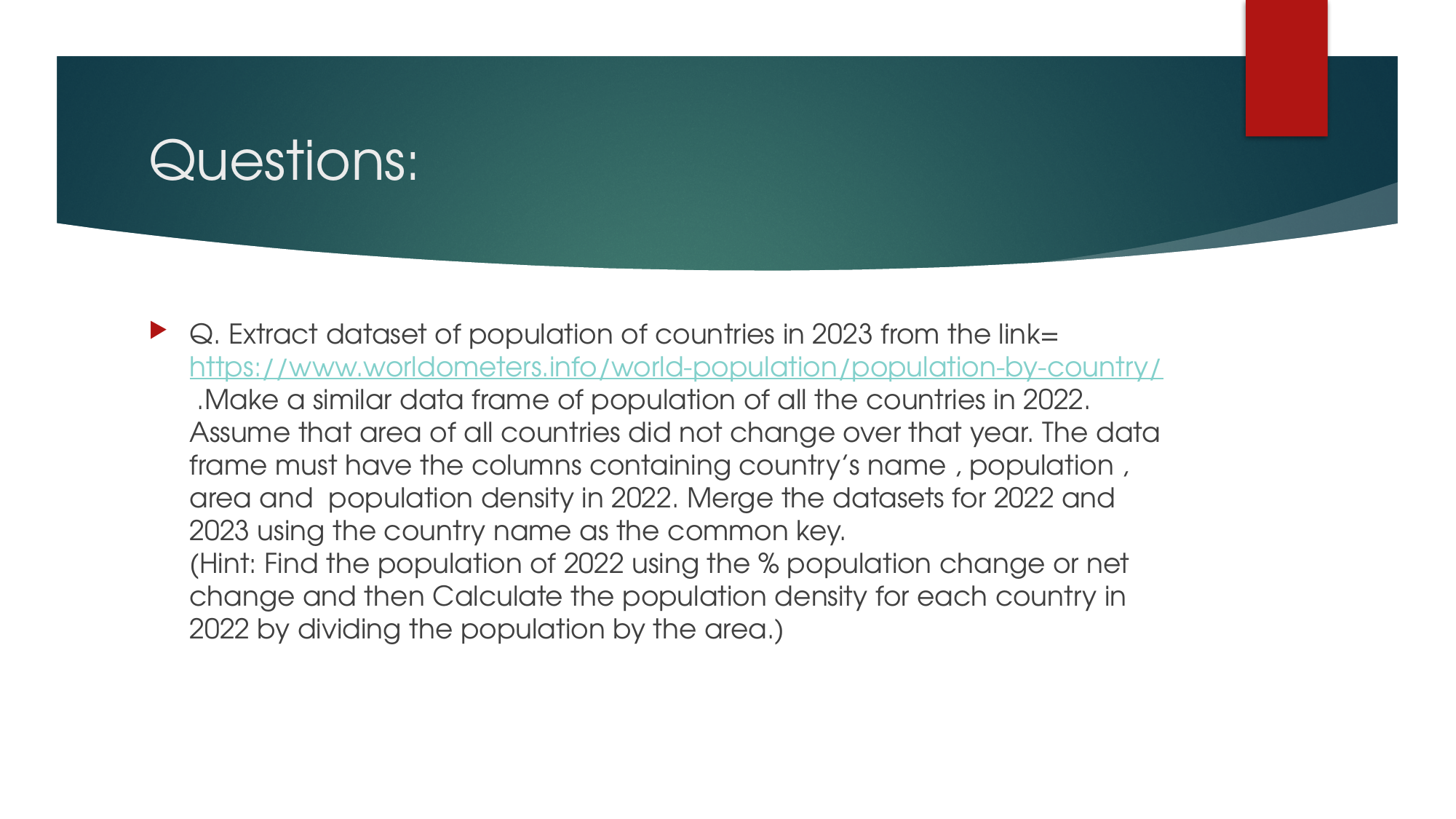

# Questions:
Q. Extract dataset of population of countries in 2023 from the link= https://www.worldometers.info/world-population/population-by-country/ .Make a similar data frame of population of all the countries in 2022. Assume that area of all countries did not change over that year. The data frame must have the columns containing country’s name , population , area and  population density in 2022. Merge the datasets for 2022 and 2023 using the country name as the common key.
(Hint: Find the population of 2022 using the % population change or net change and then Calculate the population density for each country in 2022 by dividing the population by the area.)